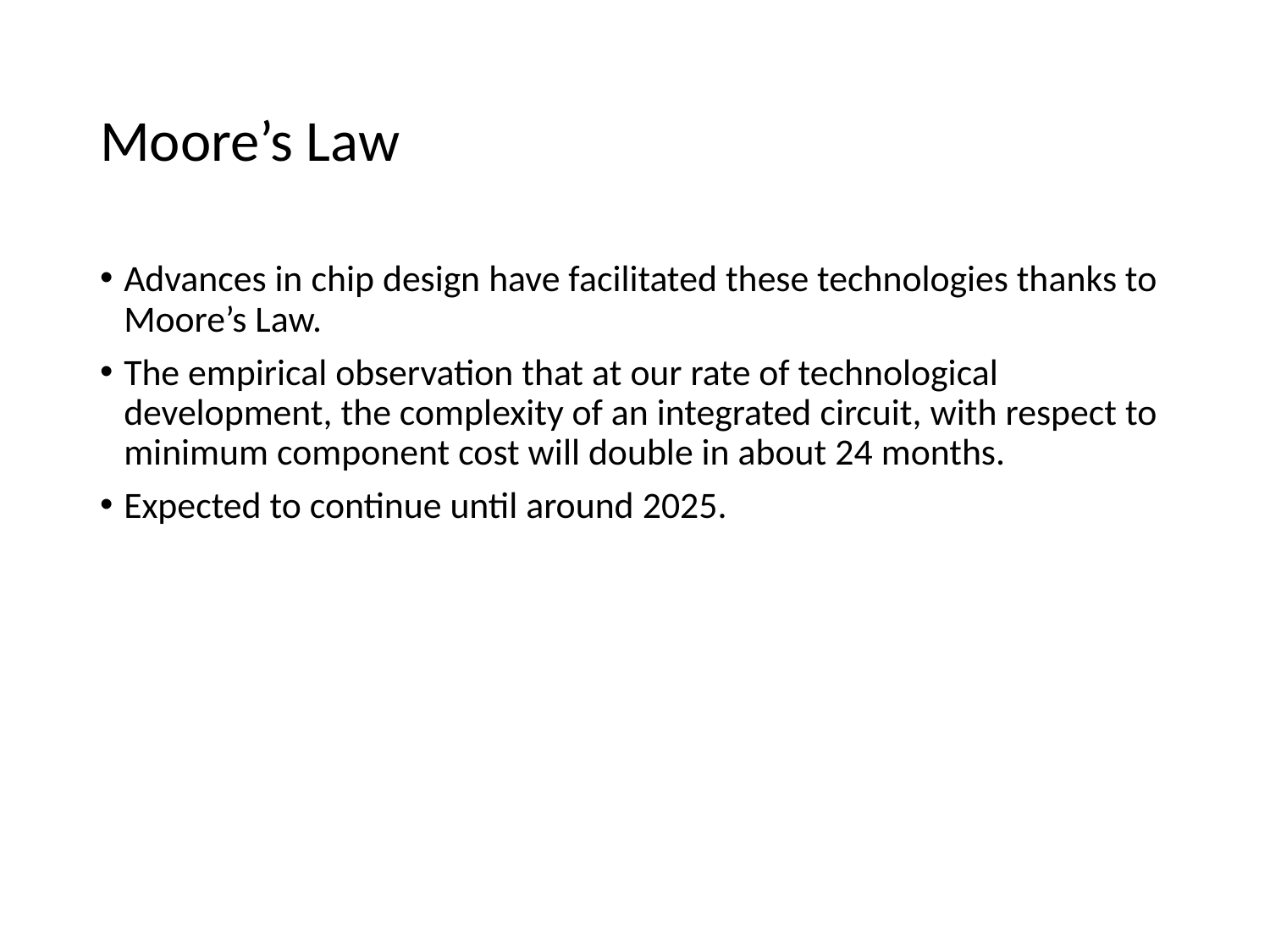

# Moore’s Law
Advances in chip design have facilitated these technologies thanks to Moore’s Law.
The empirical observation that at our rate of technological development, the complexity of an integrated circuit, with respect to minimum component cost will double in about 24 months.
Expected to continue until around 2025.